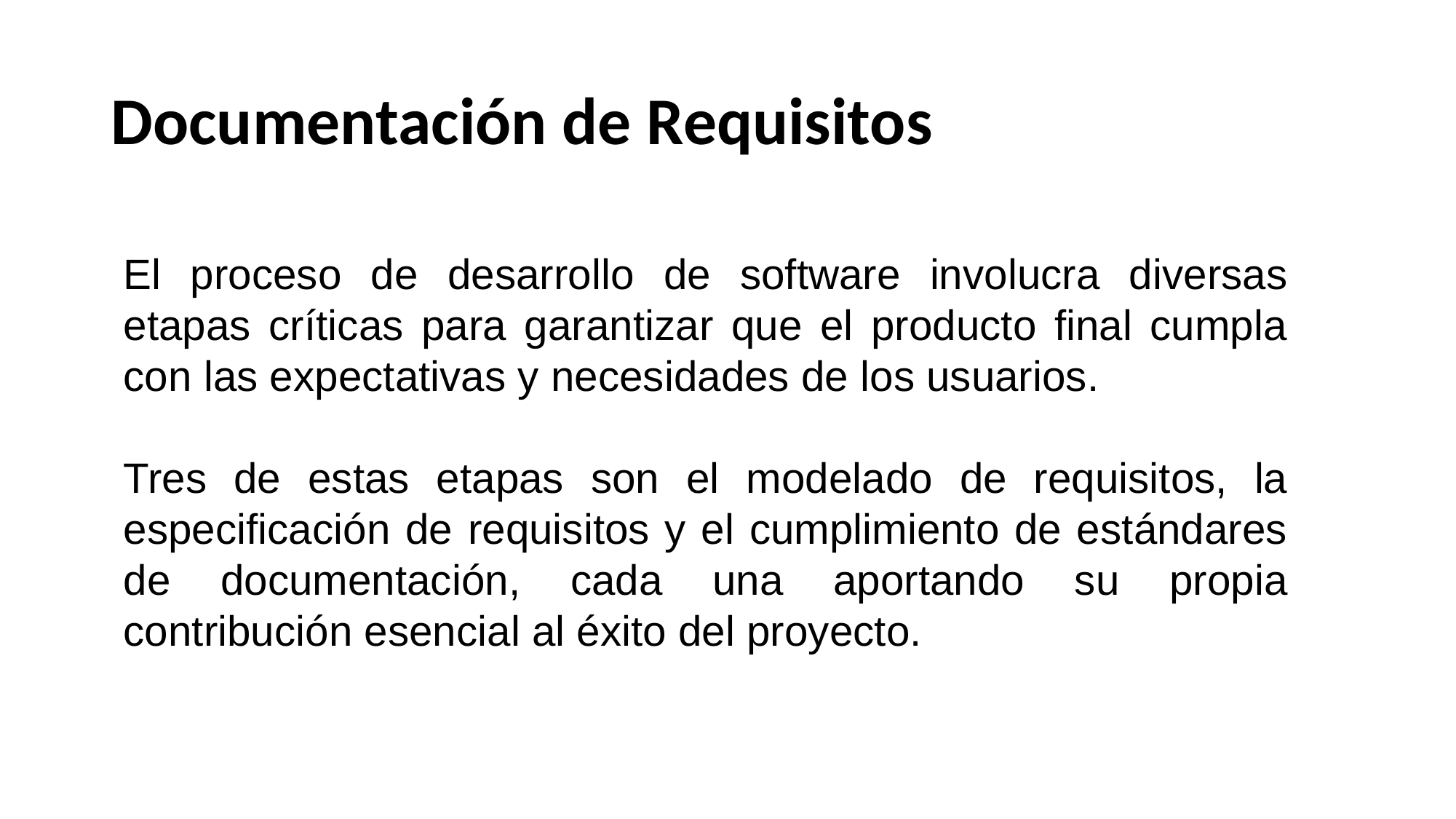

# Documentación de Requisitos
El proceso de desarrollo de software involucra diversas etapas críticas para garantizar que el producto final cumpla con las expectativas y necesidades de los usuarios.

Tres de estas etapas son el modelado de requisitos, la especificación de requisitos y el cumplimiento de estándares de documentación, cada una aportando su propia contribución esencial al éxito del proyecto.